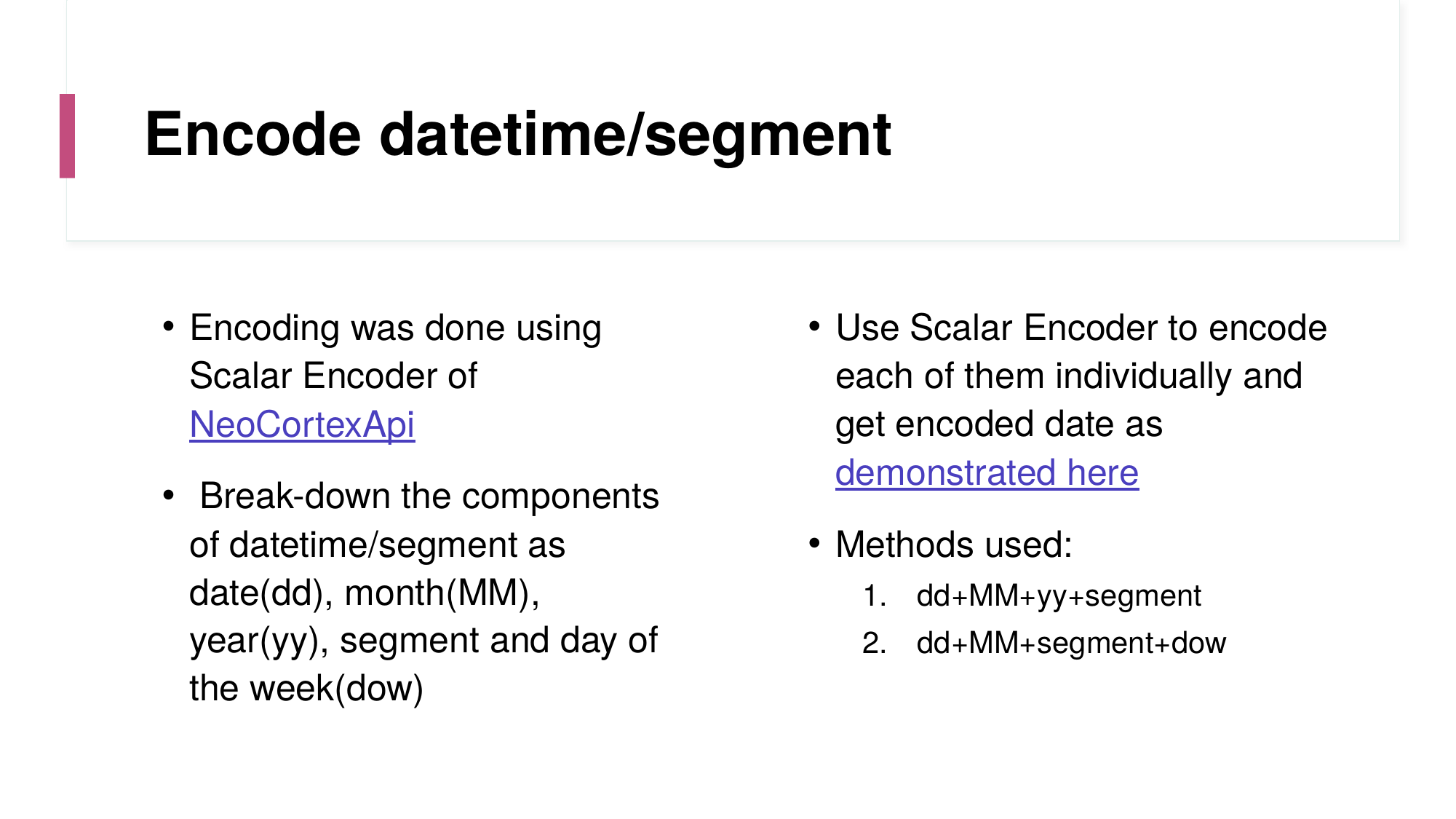

# Encode datetime/segment
Encoding was done using Scalar Encoder of NeoCortexApi
 Break-down the components of datetime/segment as date(dd), month(MM), year(yy), segment and day of the week(dow)
Use Scalar Encoder to encode each of them individually and get encoded date as demonstrated here
Methods used:
dd+MM+yy+segment
dd+MM+segment+dow